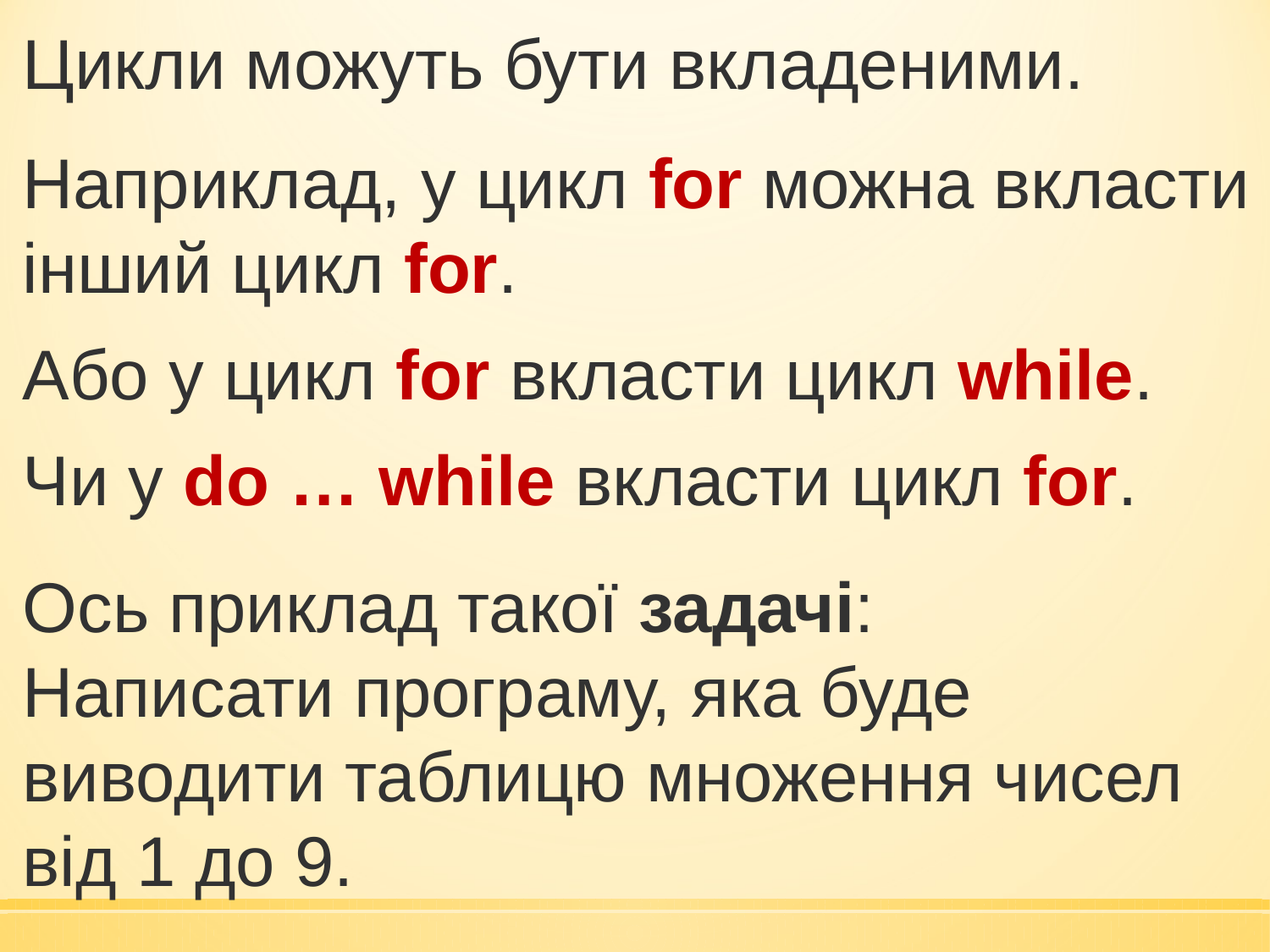

Цикли можуть бути вкладеними.
Наприклад, у цикл for можна вкласти інший цикл for.
Або у цикл for вкласти цикл while.
Чи у do … while вкласти цикл for.
Ось приклад такої задачі:
Написати програму, яка буде виводити таблицю множення чисел від 1 до 9.